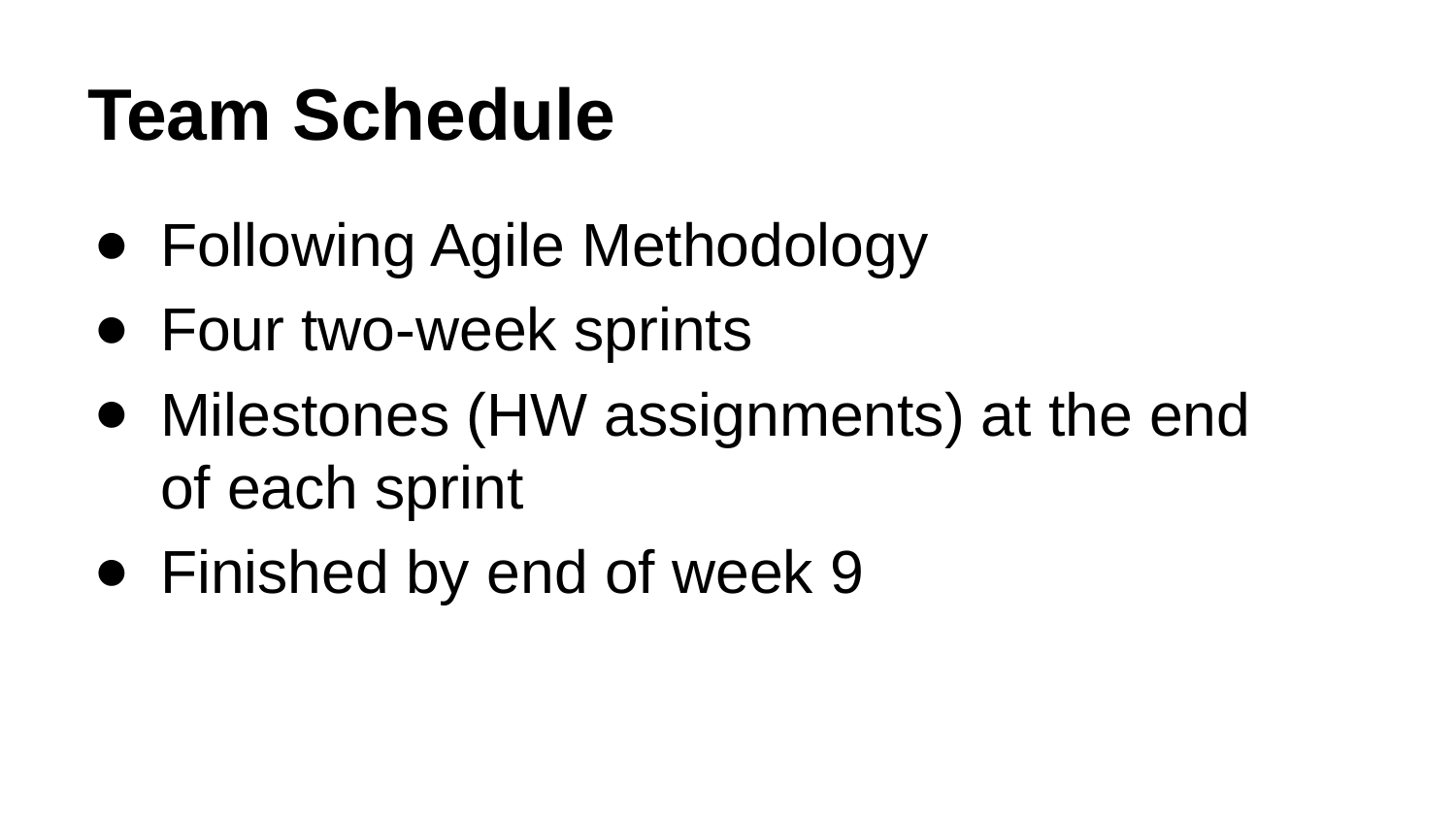

# Team Schedule
Following Agile Methodology
Four two-week sprints
Milestones (HW assignments) at the end of each sprint
Finished by end of week 9